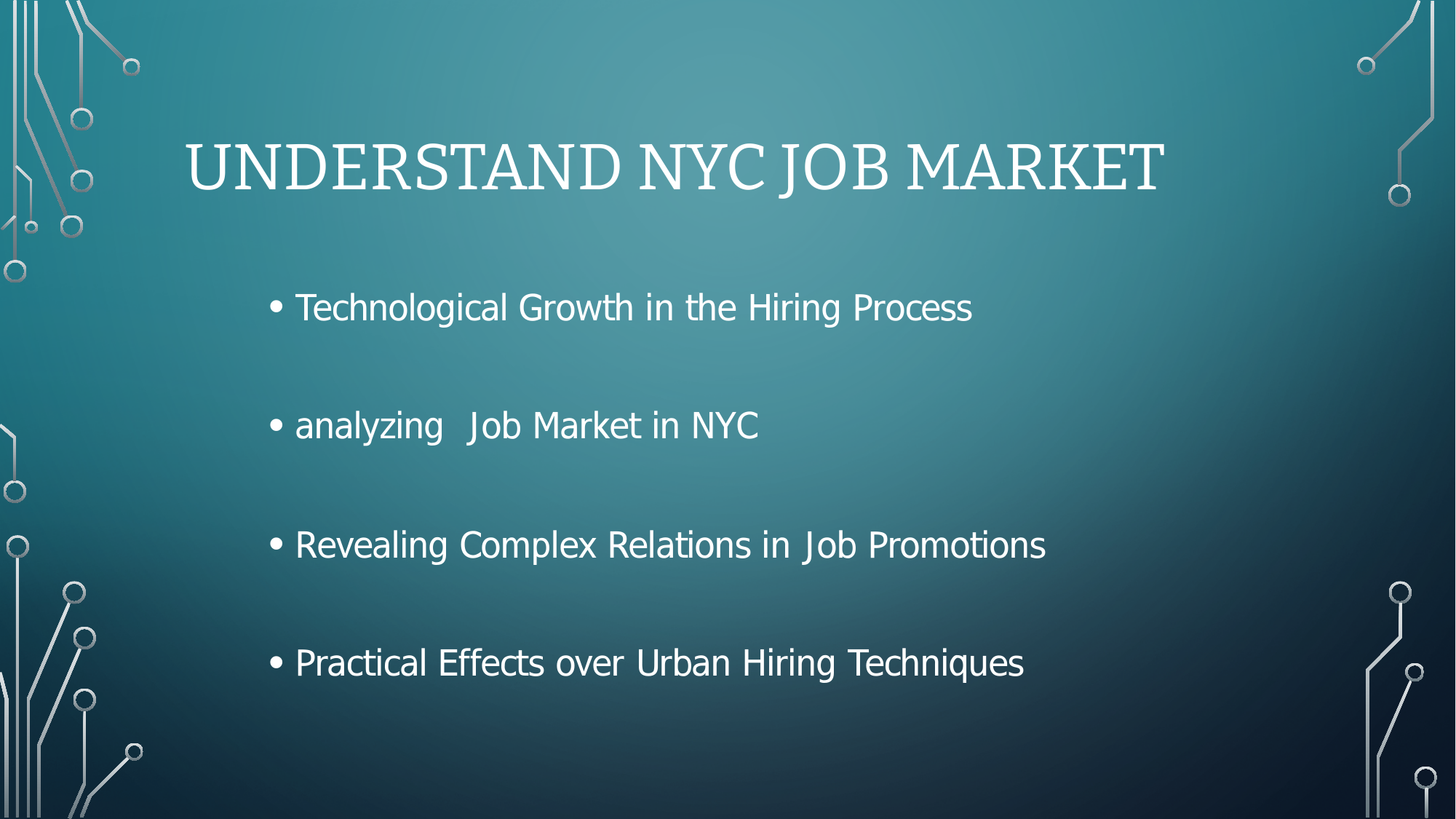

# Understand nyc job market
Technological Growth in the Hiring Process

analyzing  Job Market in NYC

Revealing Complex Relations in Job Promotions

Practical Effects over Urban Hiring Techniques